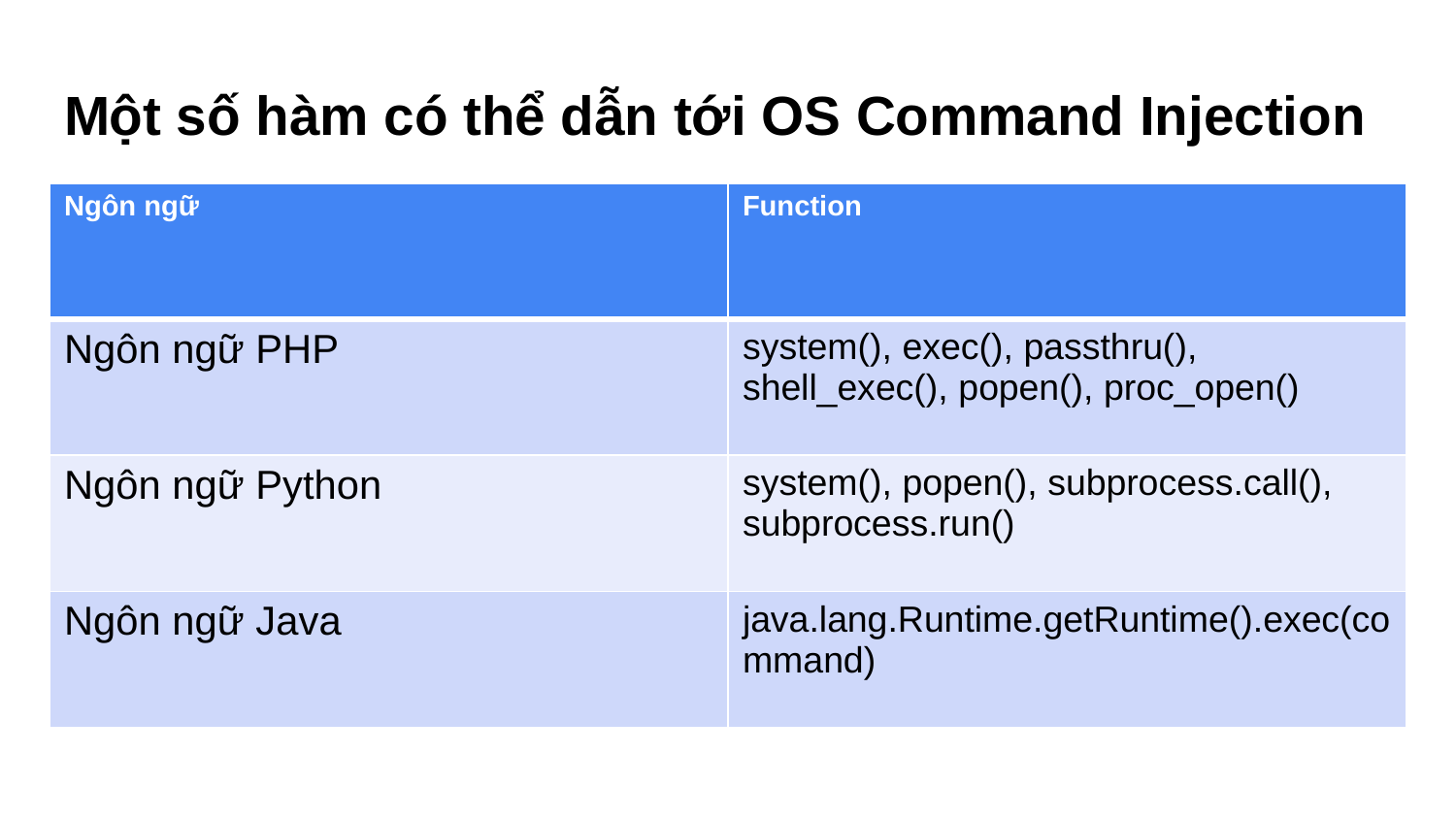

# Một số hàm có thể dẫn tới OS Command Injection
| Ngôn ngữ | Function |
| --- | --- |
| Ngôn ngữ PHP | system(), exec(), passthru(), shell\_exec(), popen(), proc\_open() |
| Ngôn ngữ Python | system(), popen(), subprocess.call(), subprocess.run() |
| Ngôn ngữ Java | java.lang.Runtime.getRuntime().exec(command) |